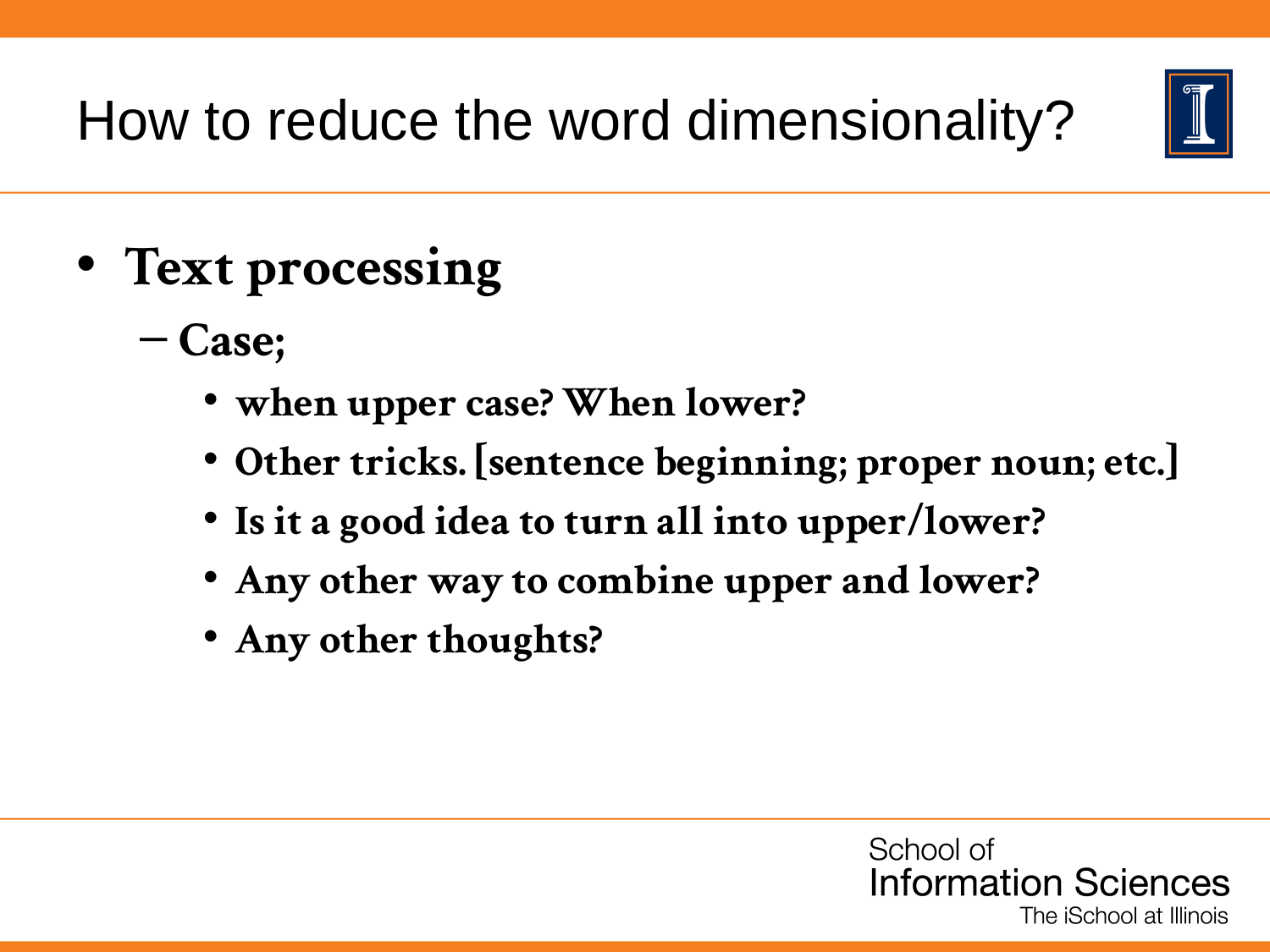

# How to reduce the word dimensionality?
Text processing
Case;
when upper case? When lower?
Other tricks. [sentence beginning; proper noun; etc.]
Is it a good idea to turn all into upper/lower?
Any other way to combine upper and lower?
Any other thoughts?